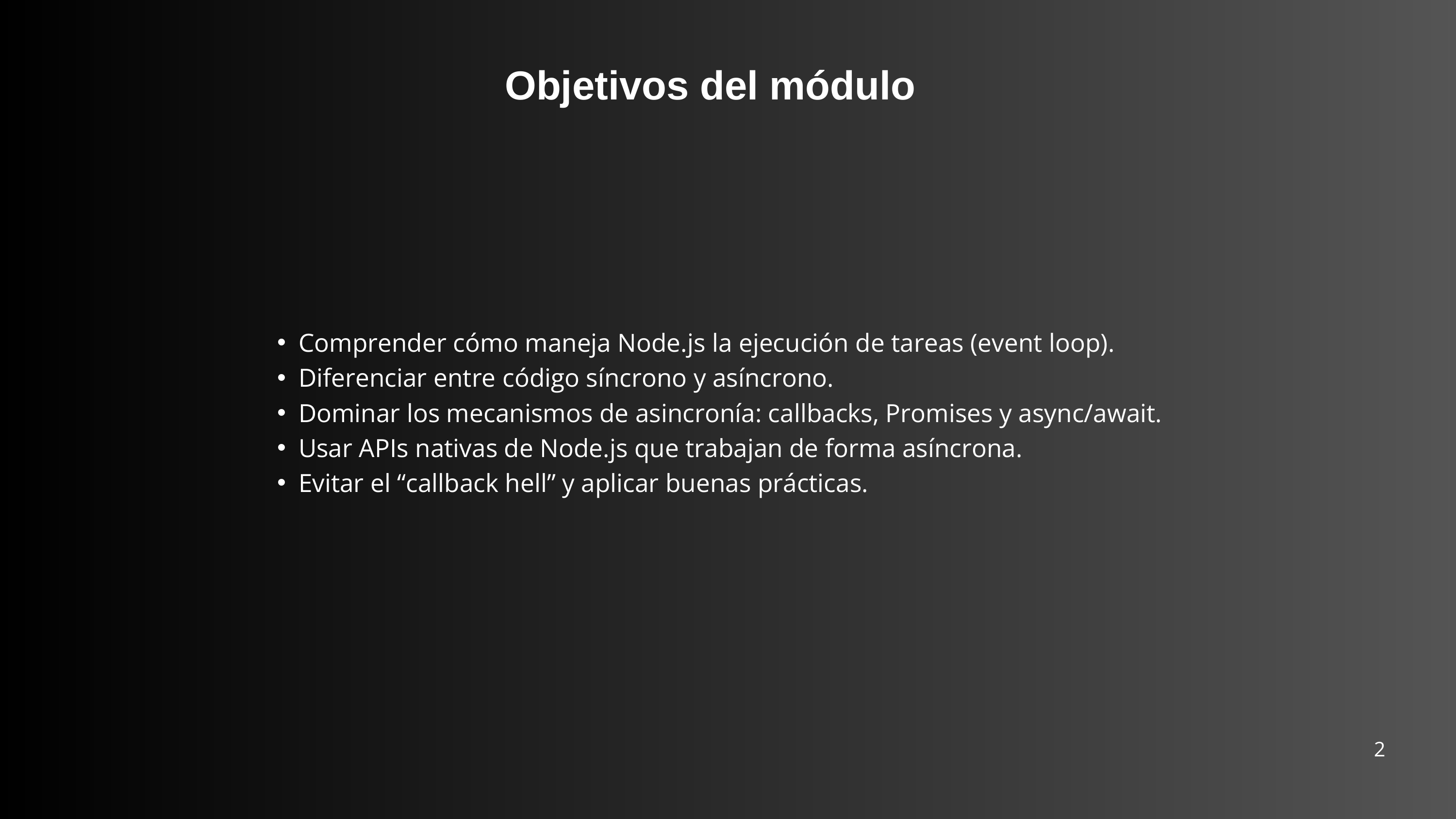

Objetivos del módulo

Comprender cómo maneja Node.js la ejecución de tareas (event loop).
Diferenciar entre código síncrono y asíncrono.
Dominar los mecanismos de asincronía: callbacks, Promises y async/await.
Usar APIs nativas de Node.js que trabajan de forma asíncrona.
Evitar el “callback hell” y aplicar buenas prácticas.
2